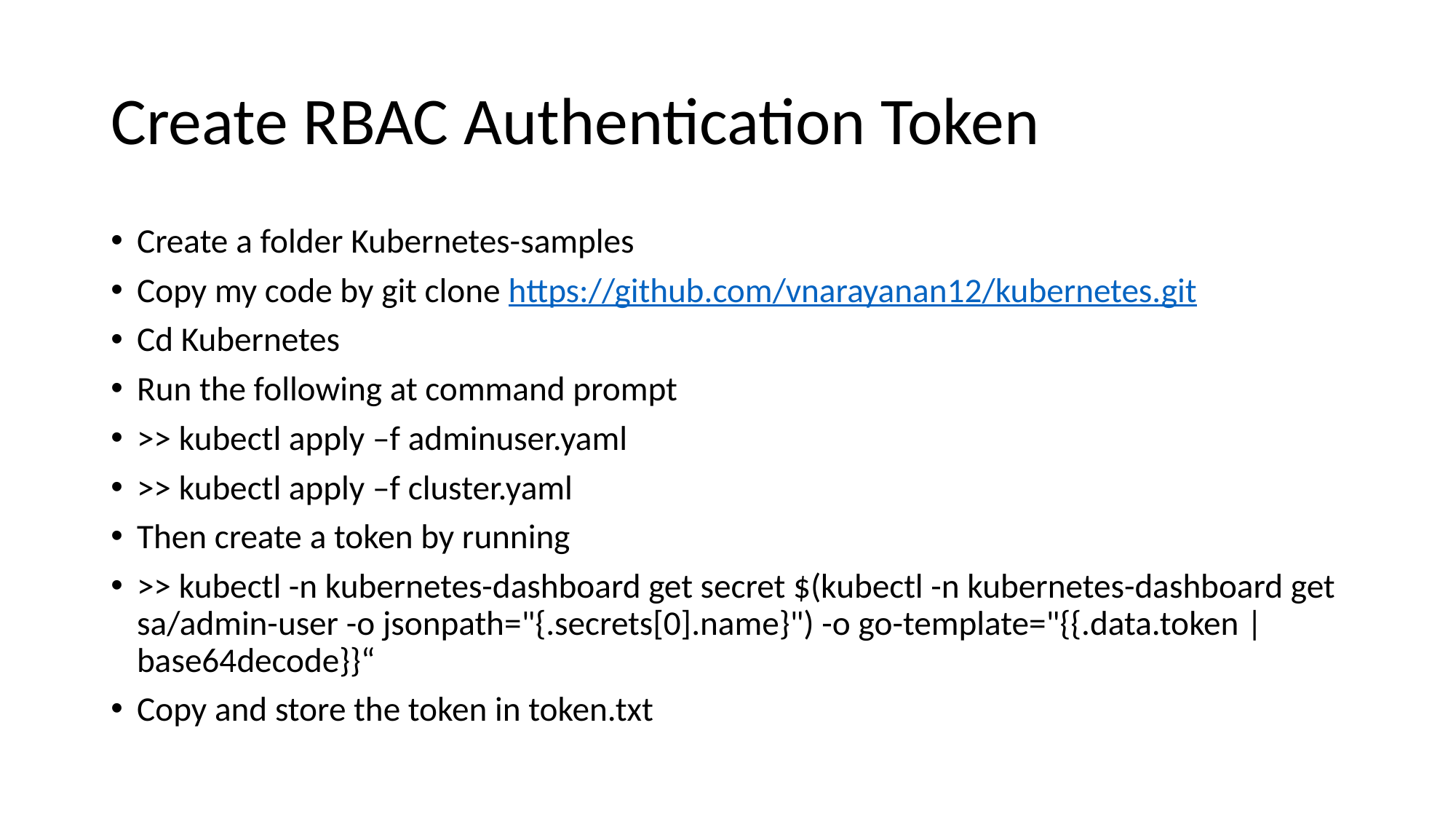

# Create RBAC Authentication Token
Create a folder Kubernetes-samples
Copy my code by git clone https://github.com/vnarayanan12/kubernetes.git
Cd Kubernetes
Run the following at command prompt
>> kubectl apply –f adminuser.yaml
>> kubectl apply –f cluster.yaml
Then create a token by running
>> kubectl -n kubernetes-dashboard get secret $(kubectl -n kubernetes-dashboard get sa/admin-user -o jsonpath="{.secrets[0].name}") -o go-template="{{.data.token | base64decode}}“
Copy and store the token in token.txt